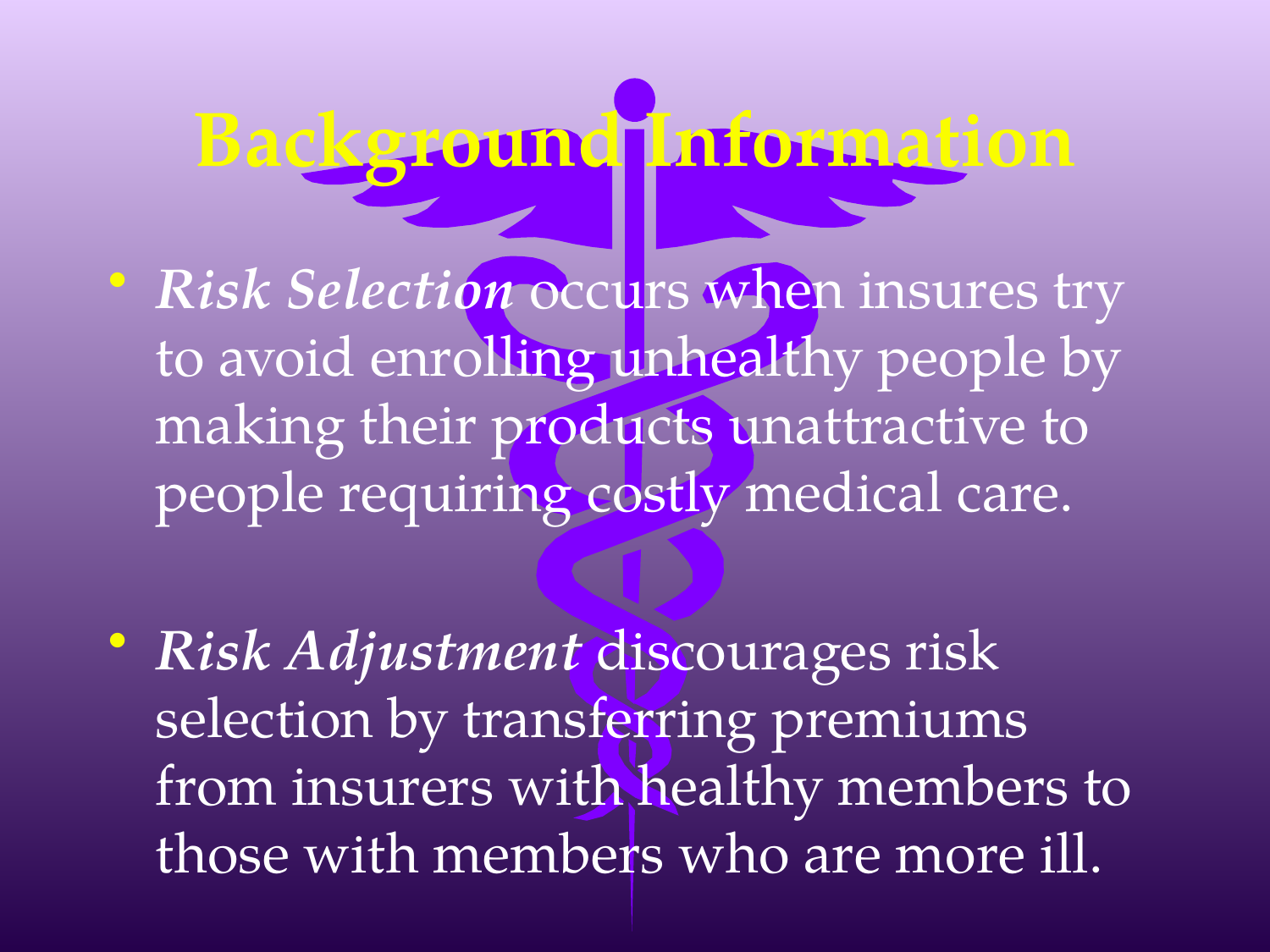

# Background Information
Risk Selection occurs when insures try to avoid enrolling unhealthy people by making their products unattractive to people requiring costly medical care.

Risk Adjustment discourages risk selection by transferring premiums from insurers with healthy members to those with members who are more ill.